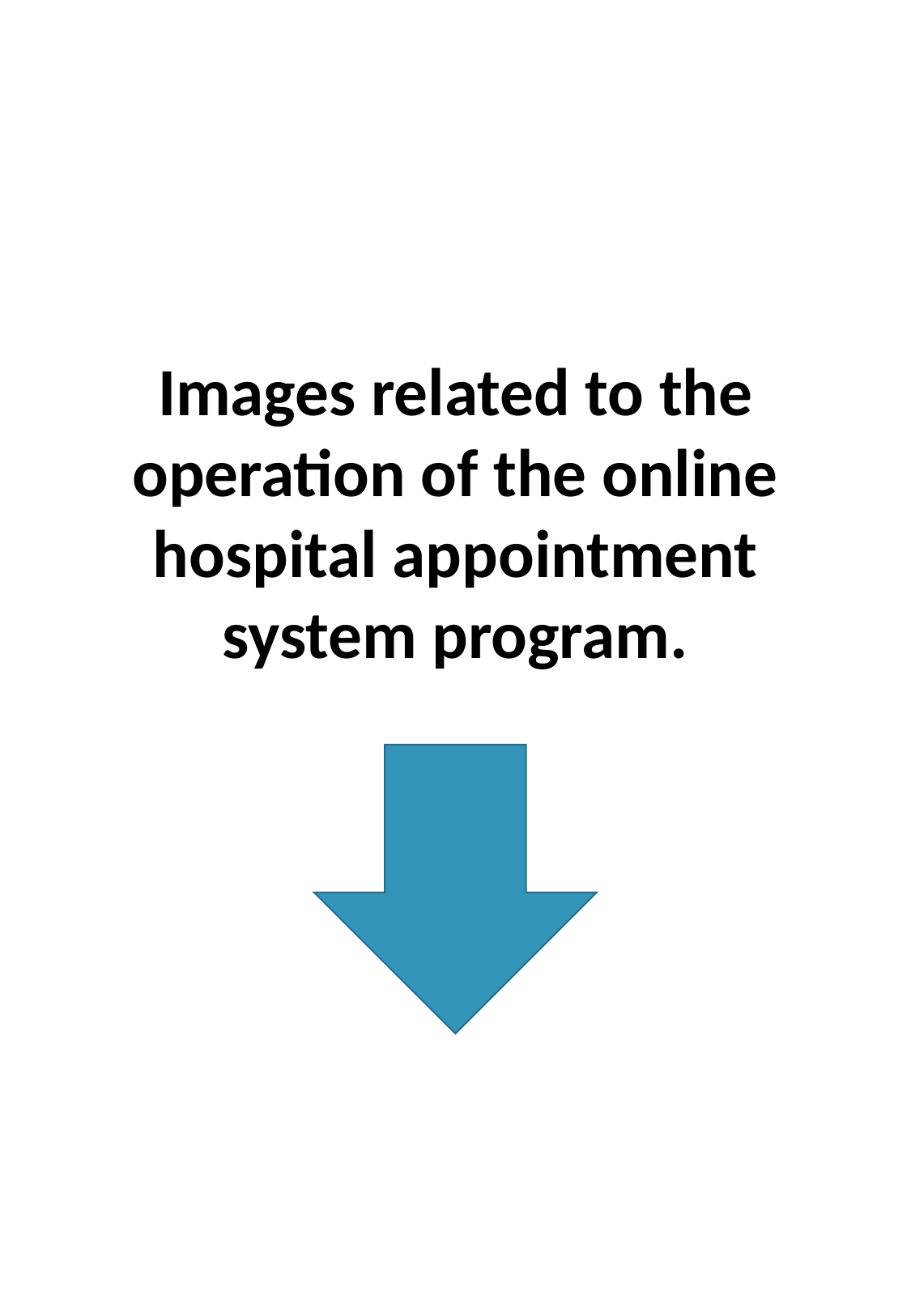

Images related to the operation of the online hospital appointment system program.